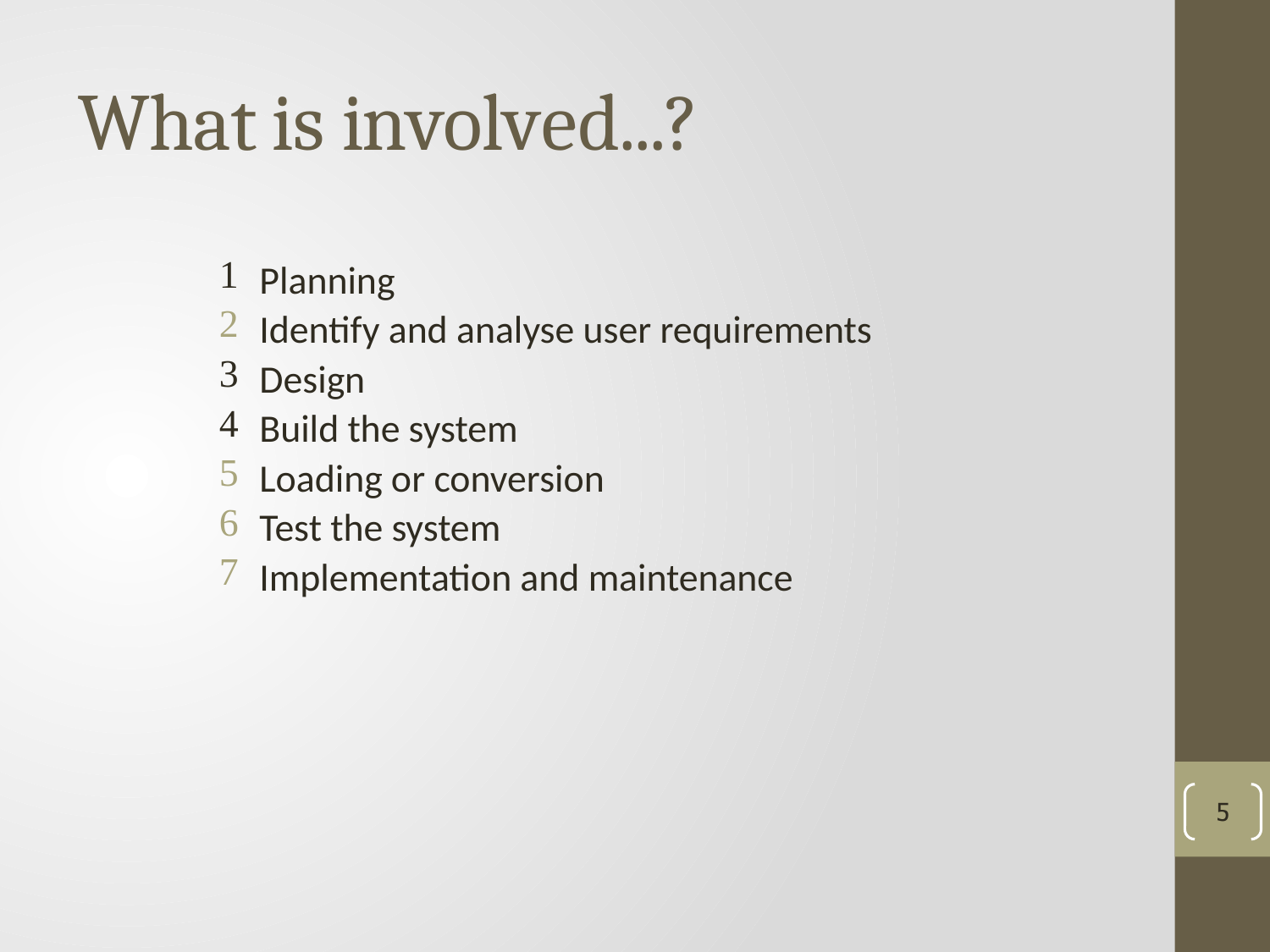

# What is involved...?
 Planning
 Identify and analyse user requirements
 Design
 Build the system
 Loading or conversion
 Test the system
 Implementation and maintenance
5